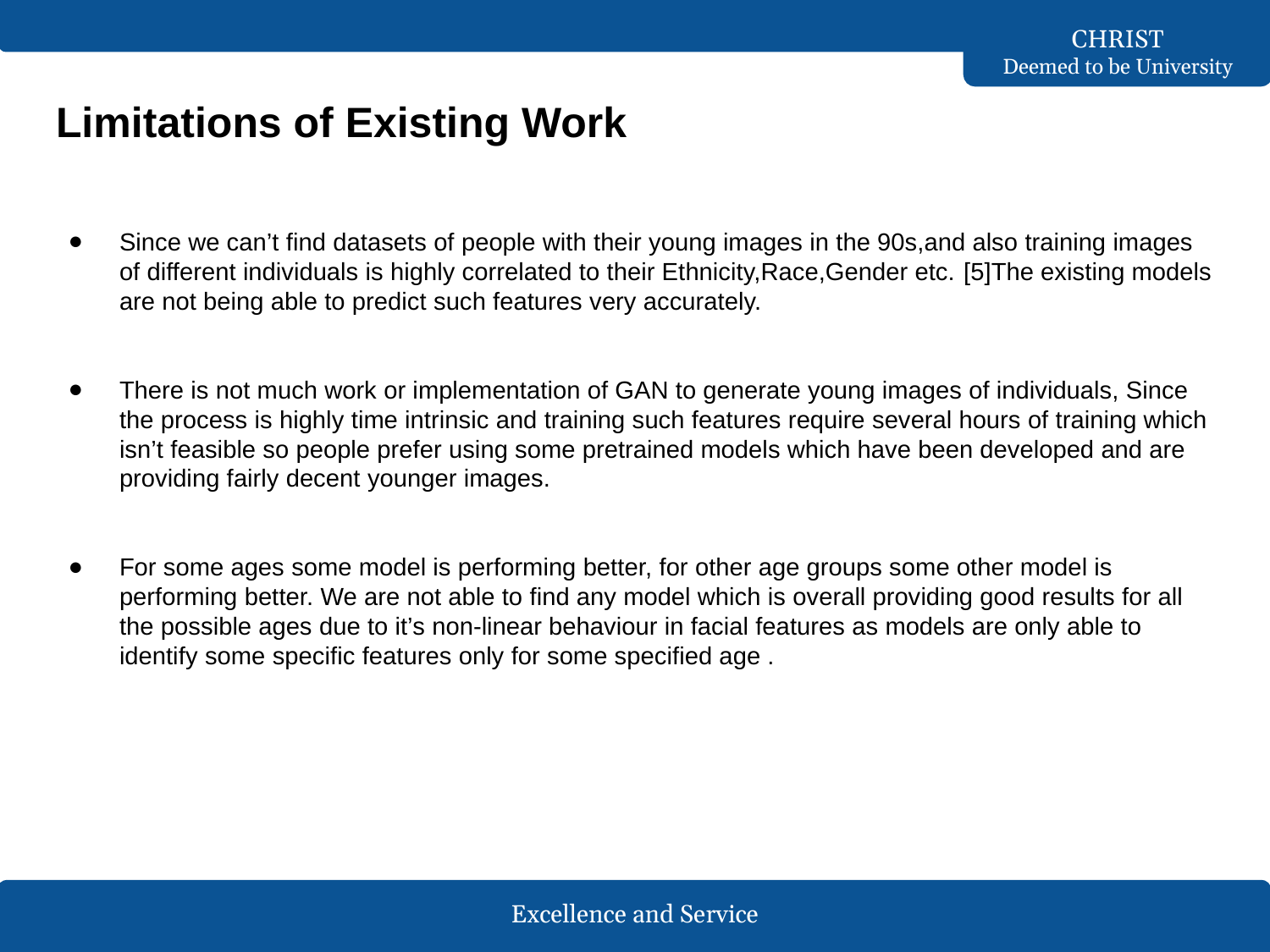

# Limitations of Existing Work
Since we can’t find datasets of people with their young images in the 90s,and also training images of different individuals is highly correlated to their Ethnicity,Race,Gender etc. [5]The existing models are not being able to predict such features very accurately.

There is not much work or implementation of GAN to generate young images of individuals, Since the process is highly time intrinsic and training such features require several hours of training which isn’t feasible so people prefer using some pretrained models which have been developed and are providing fairly decent younger images.

For some ages some model is performing better, for other age groups some other model is performing better. We are not able to find any model which is overall providing good results for all the possible ages due to it’s non-linear behaviour in facial features as models are only able to identify some specific features only for some specified age .